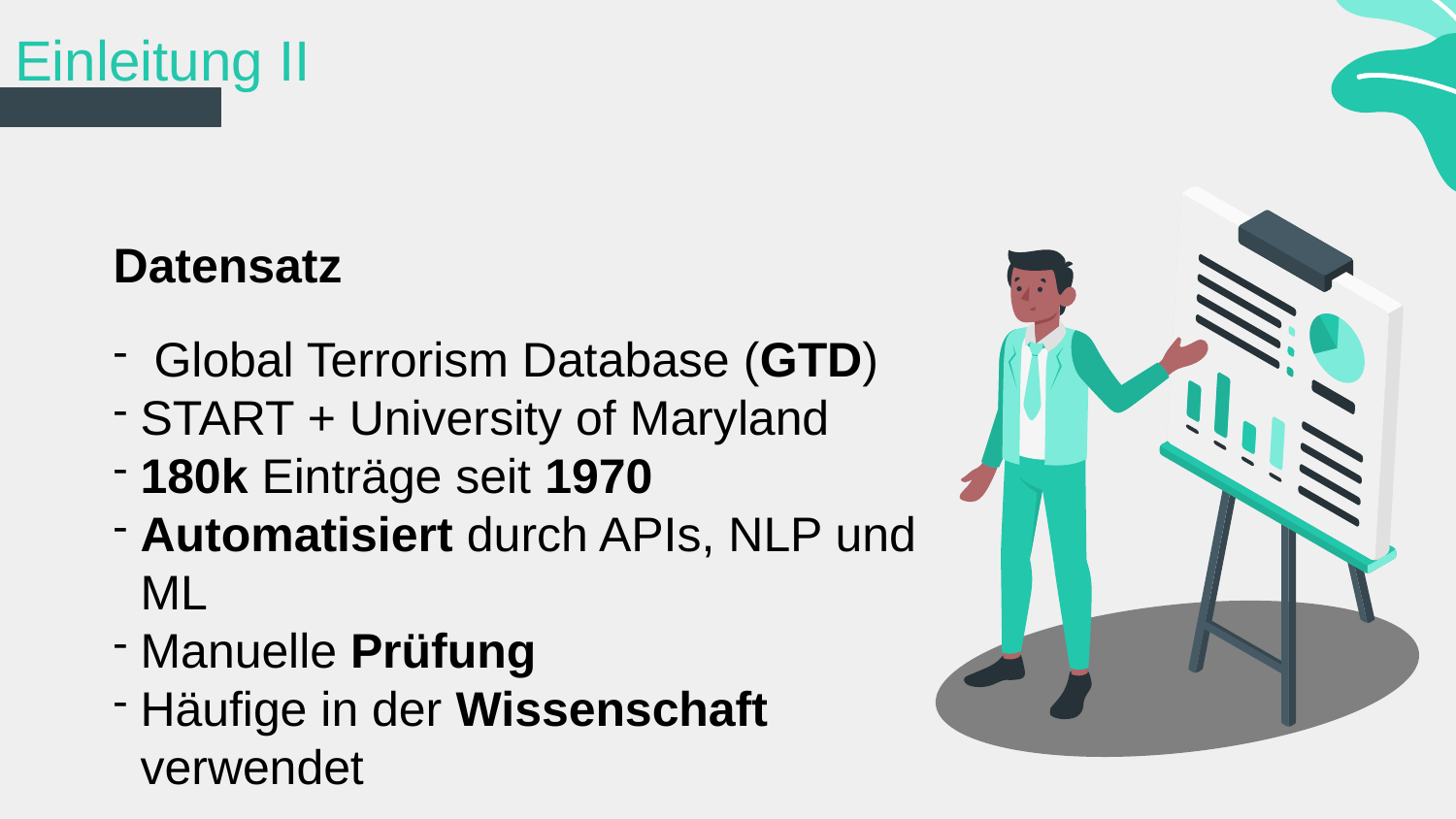

# Einleitung II

Datensatz
 Global Terrorism Database (GTD)
START + University of Maryland
180k Einträge seit 1970
Automatisiert durch APIs, NLP und ML
Manuelle Prüfung
Häufige in der Wissenschaft verwendet